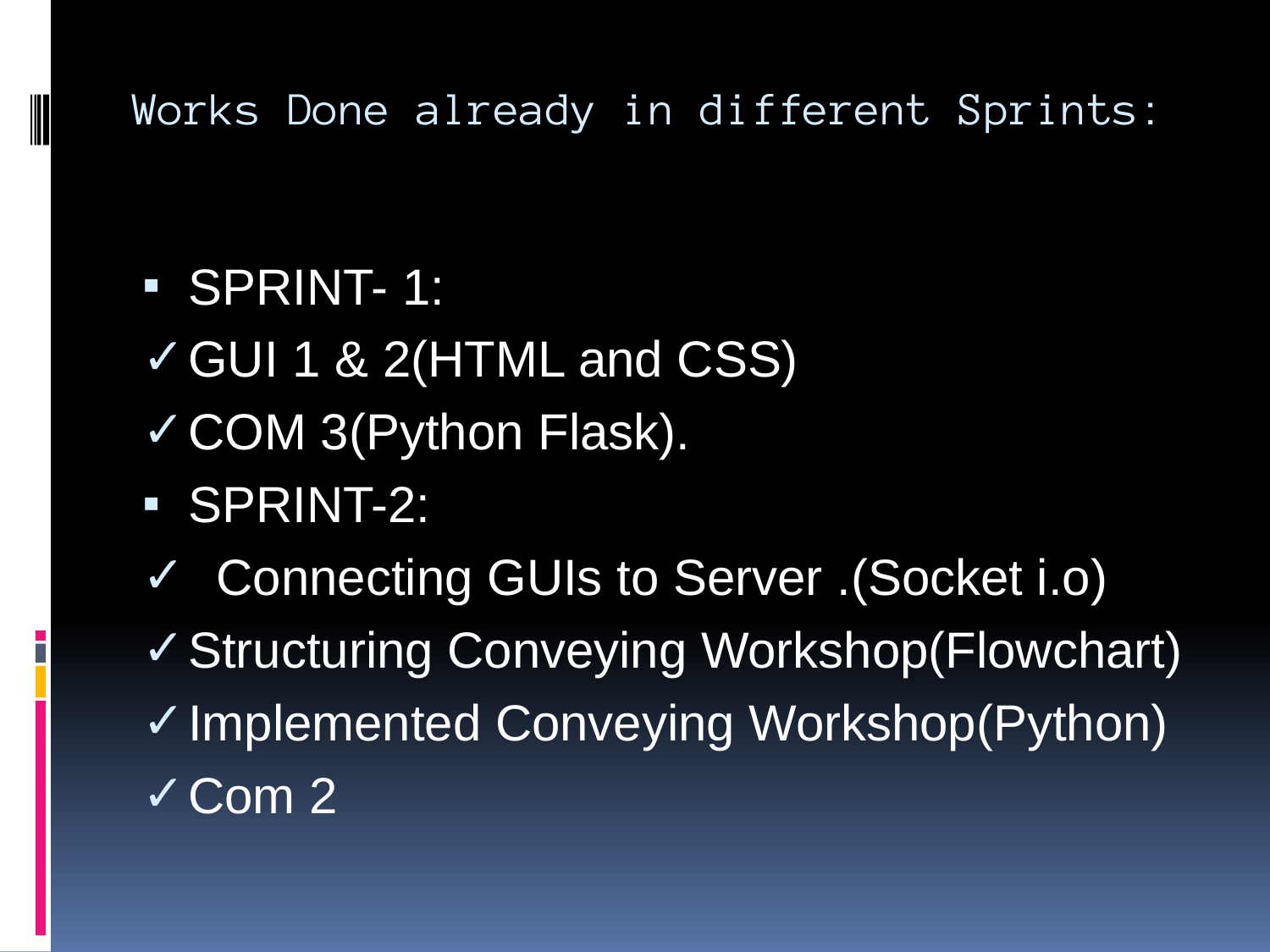

# Works Done already in different Sprints:
SPRINT- 1:
GUI 1 & 2(HTML and CSS)
COM 3(Python Flask).
SPRINT-2:
  Connecting GUIs to Server .(Socket i.o)
Structuring Conveying Workshop(Flowchart)
Implemented Conveying Workshop(Python)
Com 2